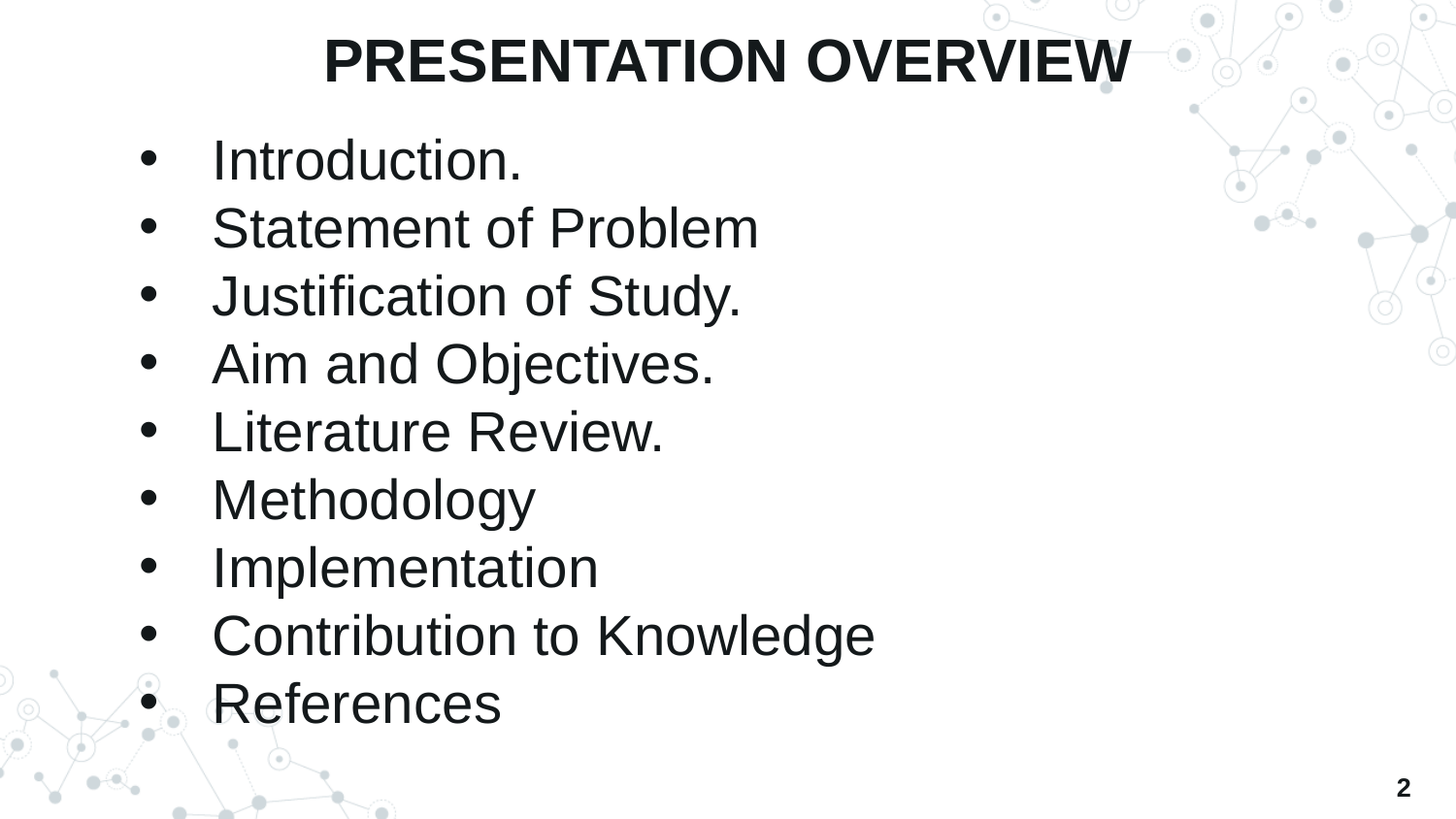

# PRESENTATION OVERVIEW
Introduction.
Statement of Problem
Justification of Study.
Aim and Objectives.
Literature Review.
Methodology
Implementation
Contribution to Knowledge
References
2